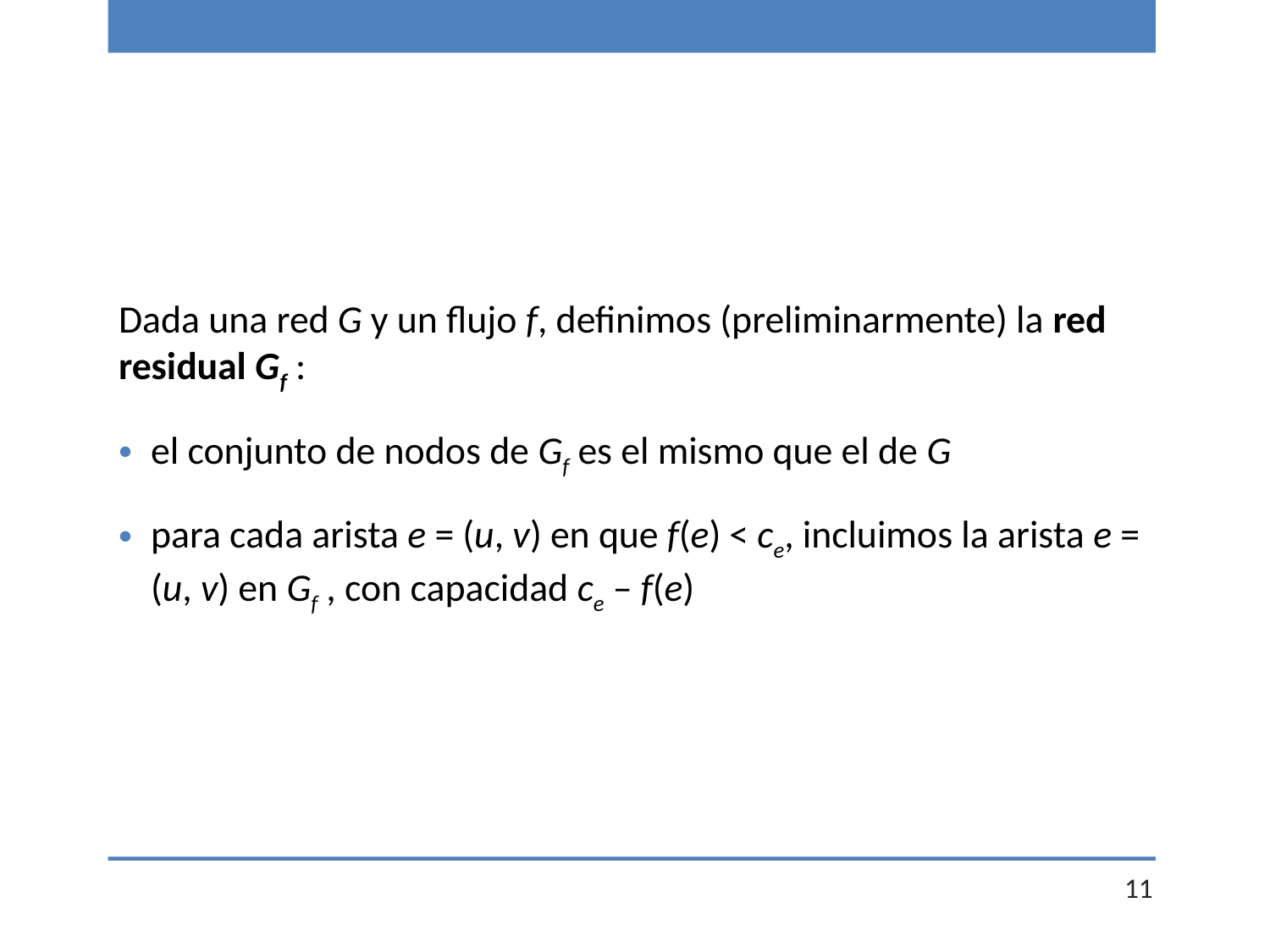

Dada una red G y un flujo f, definimos (preliminarmente) la red residual Gf :
el conjunto de nodos de Gf es el mismo que el de G
para cada arista e = (u, v) en que f(e) < ce, incluimos la arista e = (u, v) en Gf , con capacidad ce – f(e)
11